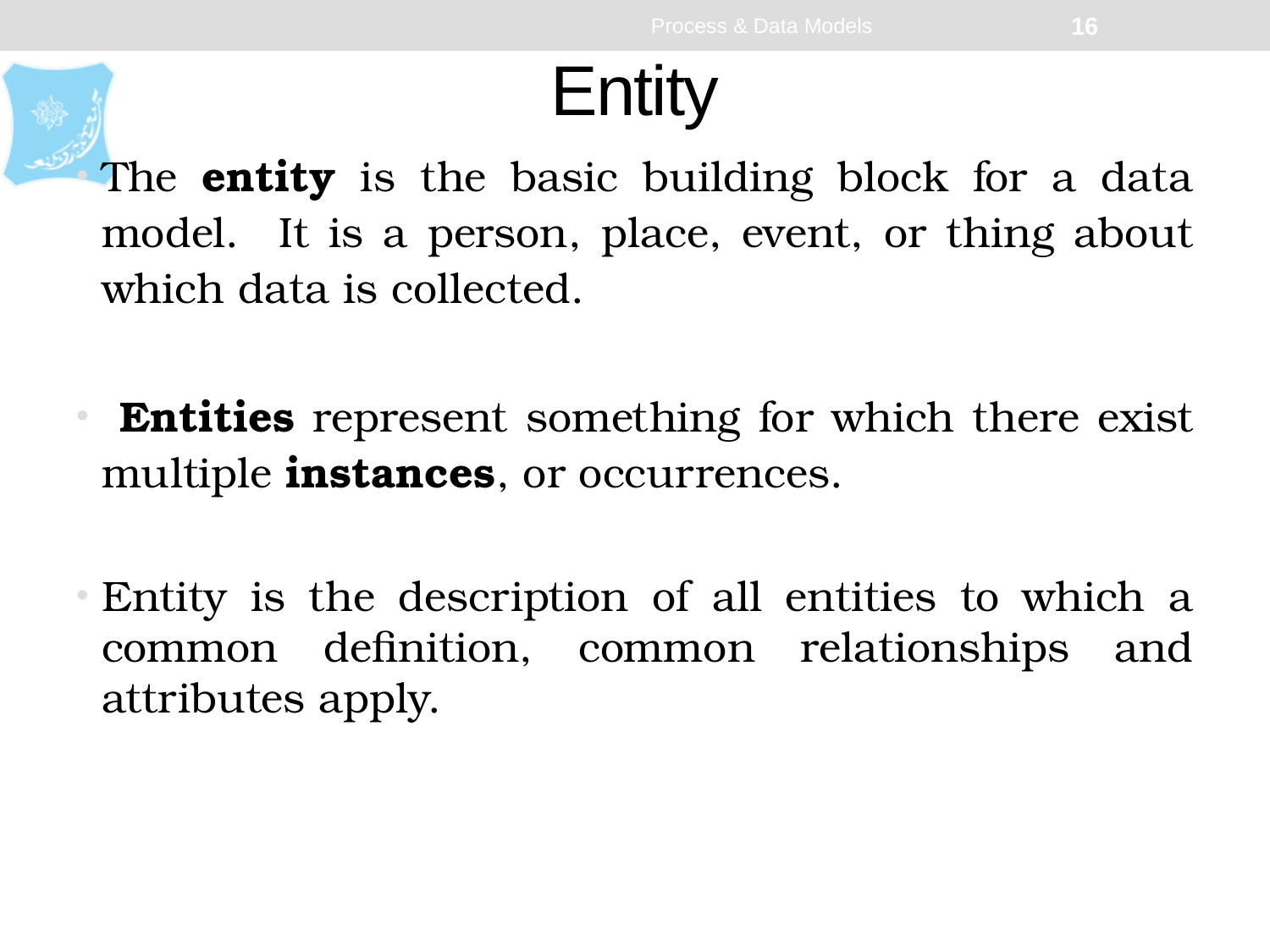

Process & Data Models
16
# Entity
The entity is the basic building block for a data model.  It is a person, place, event, or thing about which data is collected.

 Entities represent something for which there exist multiple instances, or occurrences.

Entity is the description of all entities to which a common definition, common relationships and attributes apply.